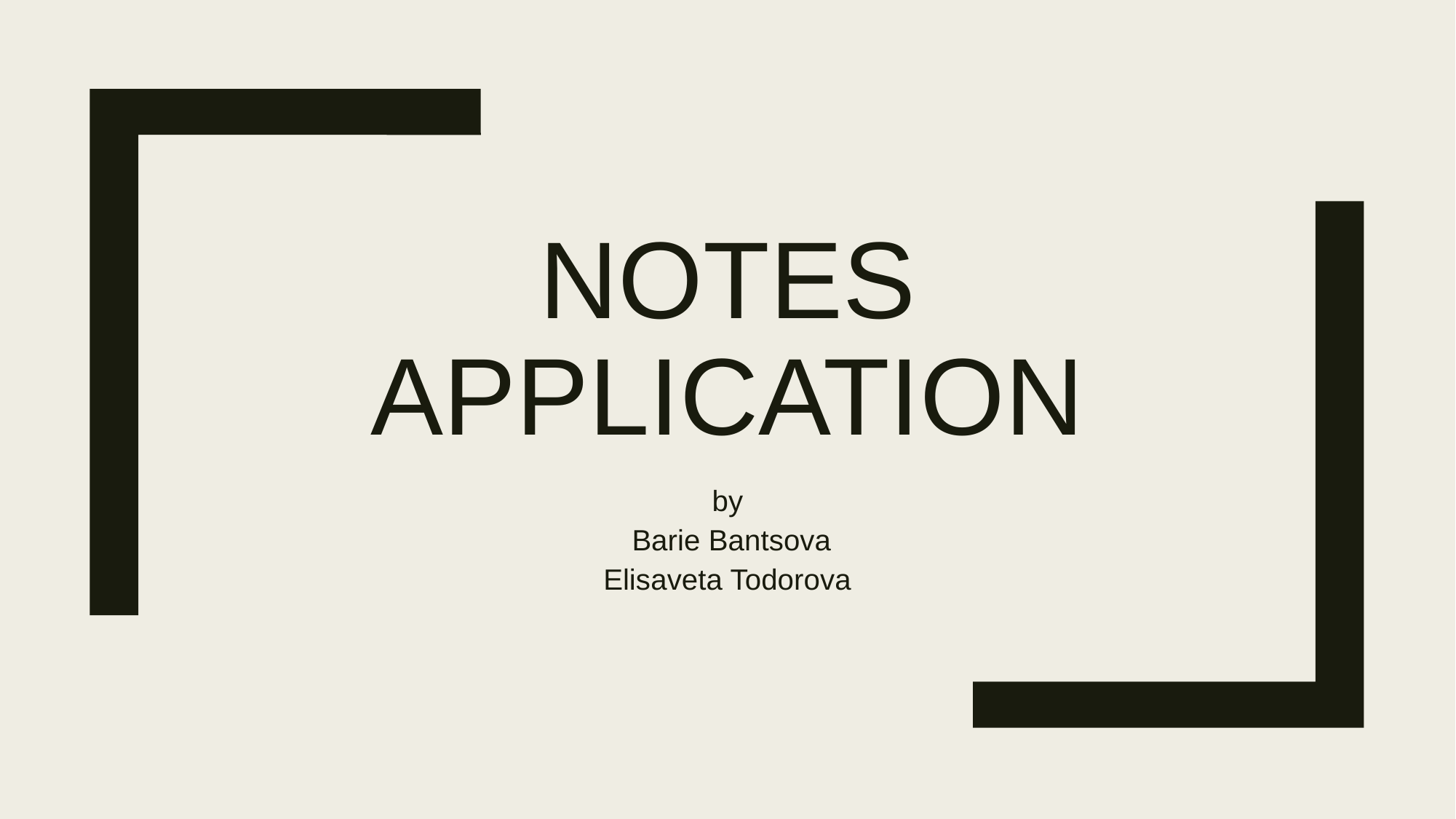

# Notes application
by
 Barie Bantsova
Elisaveta Todorova